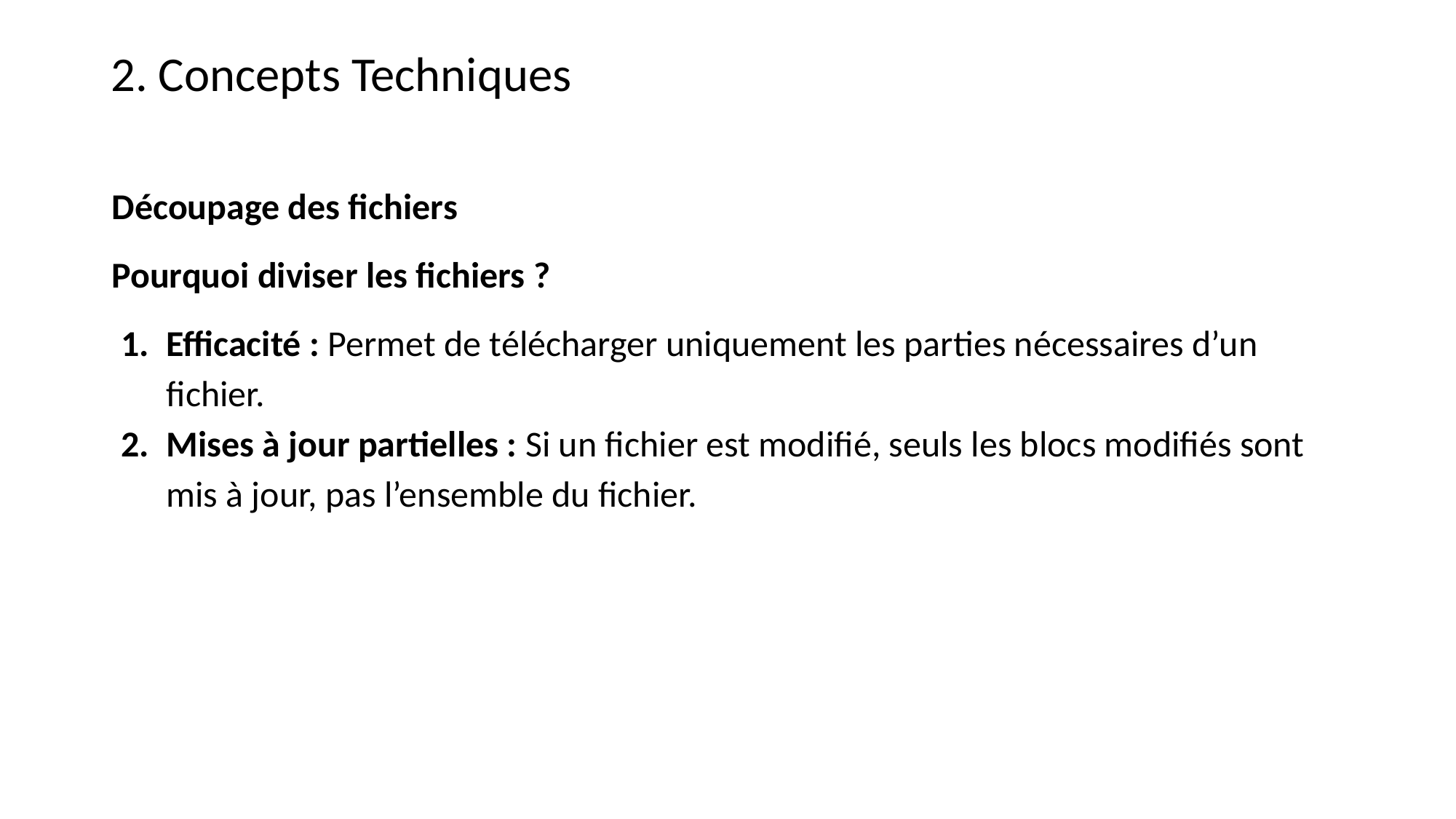

2. Concepts Techniques
Découpage des fichiers
Pourquoi diviser les fichiers ?
Efficacité : Permet de télécharger uniquement les parties nécessaires d’un fichier.
Mises à jour partielles : Si un fichier est modifié, seuls les blocs modifiés sont mis à jour, pas l’ensemble du fichier.